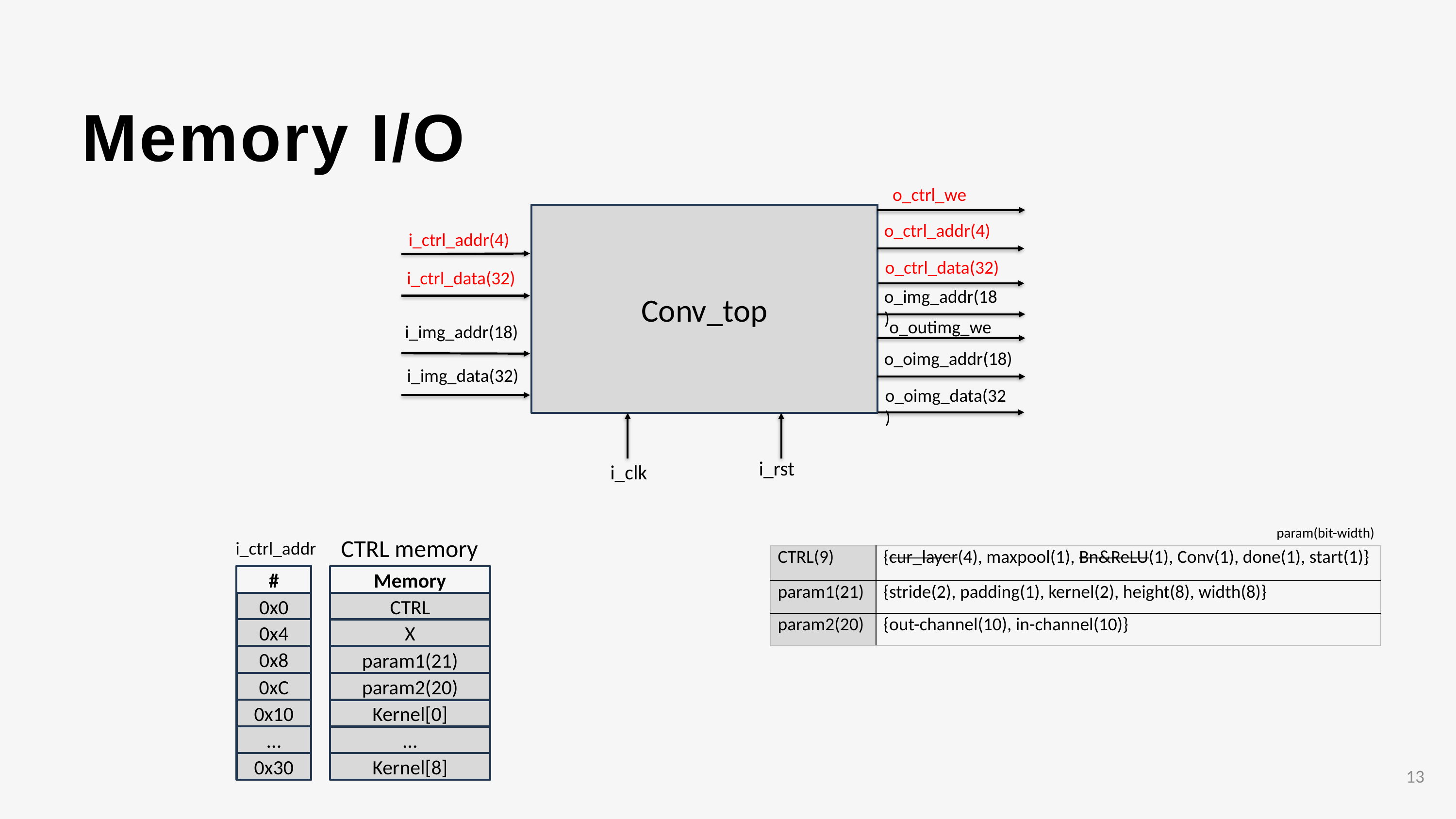

Memory I/O
o_ctrl_we
Conv_top
o_ctrl_addr(4)
i_ctrl_addr(4)
o_ctrl_data(32)
i_ctrl_data(32)
o_img_addr(18)
o_outimg_we
i_img_addr(18)
o_oimg_addr(18)
i_img_data(32)
o_oimg_data(32)
i_rst
i_clk
param(bit-width)
CTRL memory
Memory
CTRL
X
param1(21)
param2(20)
Kernel[0]
...
Kernel[8]
i_ctrl_addr
| CTRL(9) | {cur\_layer(4), maxpool(1), Bn&ReLU(1), Conv(1), done(1), start(1)} |
| --- | --- |
| param1(21) | {stride(2), padding(1), kernel(2), height(8), width(8)} |
| param2(20) | {out-channel(10), in-channel(10)} |
#
0x0
0x4
0x8
0xC
0x10
...
0x30
13